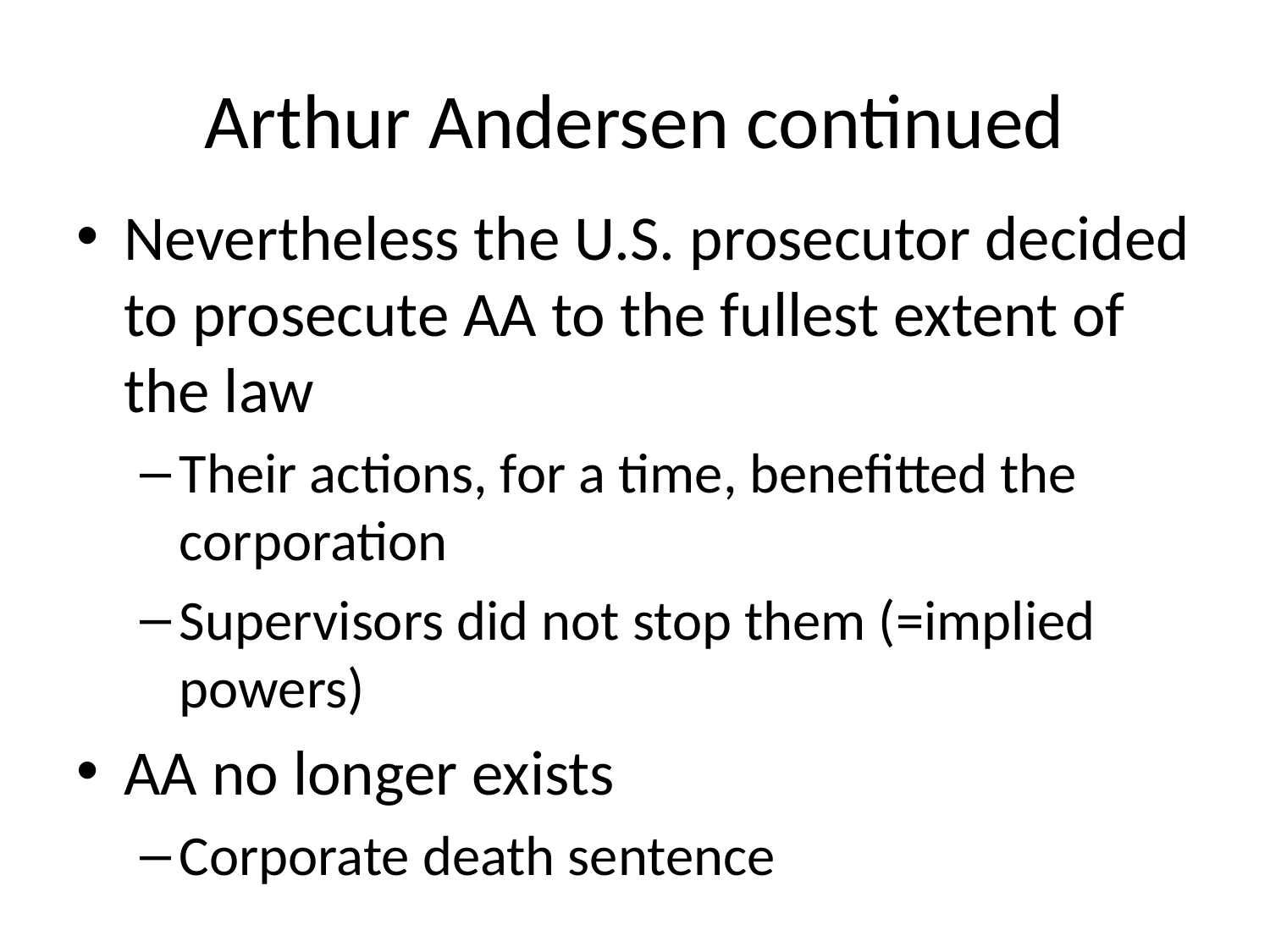

# Arthur Andersen continued
Nevertheless the U.S. prosecutor decided to prosecute AA to the fullest extent of the law
Their actions, for a time, benefitted the corporation
Supervisors did not stop them (=implied powers)
AA no longer exists
Corporate death sentence